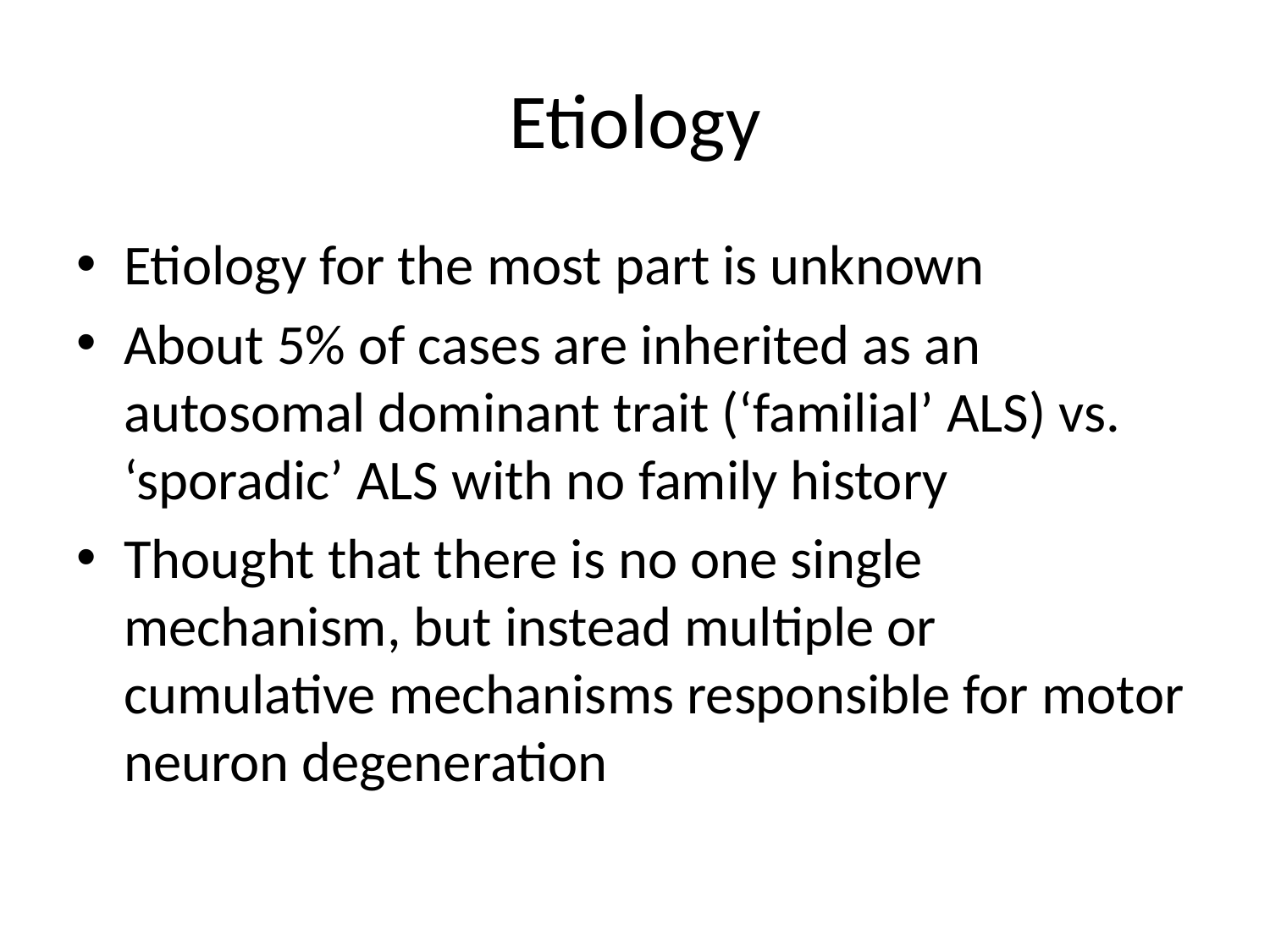

# Etiology
Etiology for the most part is unknown
About 5% of cases are inherited as an autosomal dominant trait (‘familial’ ALS) vs. ‘sporadic’ ALS with no family history
Thought that there is no one single mechanism, but instead multiple or cumulative mechanisms responsible for motor neuron degeneration